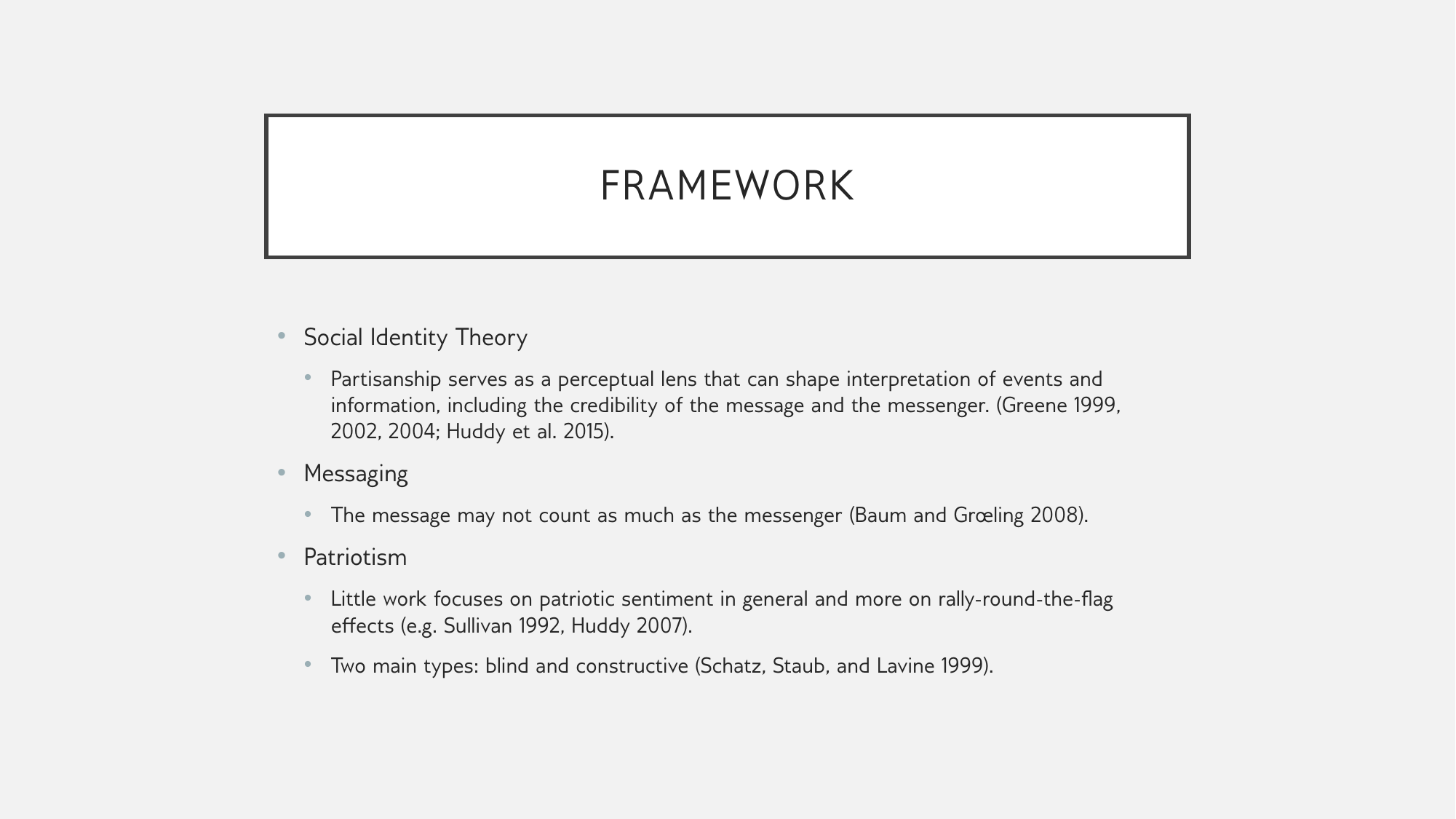

# Framework
Social Identity Theory
Partisanship serves as a perceptual lens that can shape interpretation of events and information, including the credibility of the message and the messenger. (Greene 1999, 2002, 2004; Huddy et al. 2015).
Messaging
The message may not count as much as the messenger (Baum and Groeling 2008).
Patriotism
Little work focuses on patriotic sentiment in general and more on rally-round-the-flag effects (e.g. Sullivan 1992, Huddy 2007).
Two main types: blind and constructive (Schatz, Staub, and Lavine 1999).